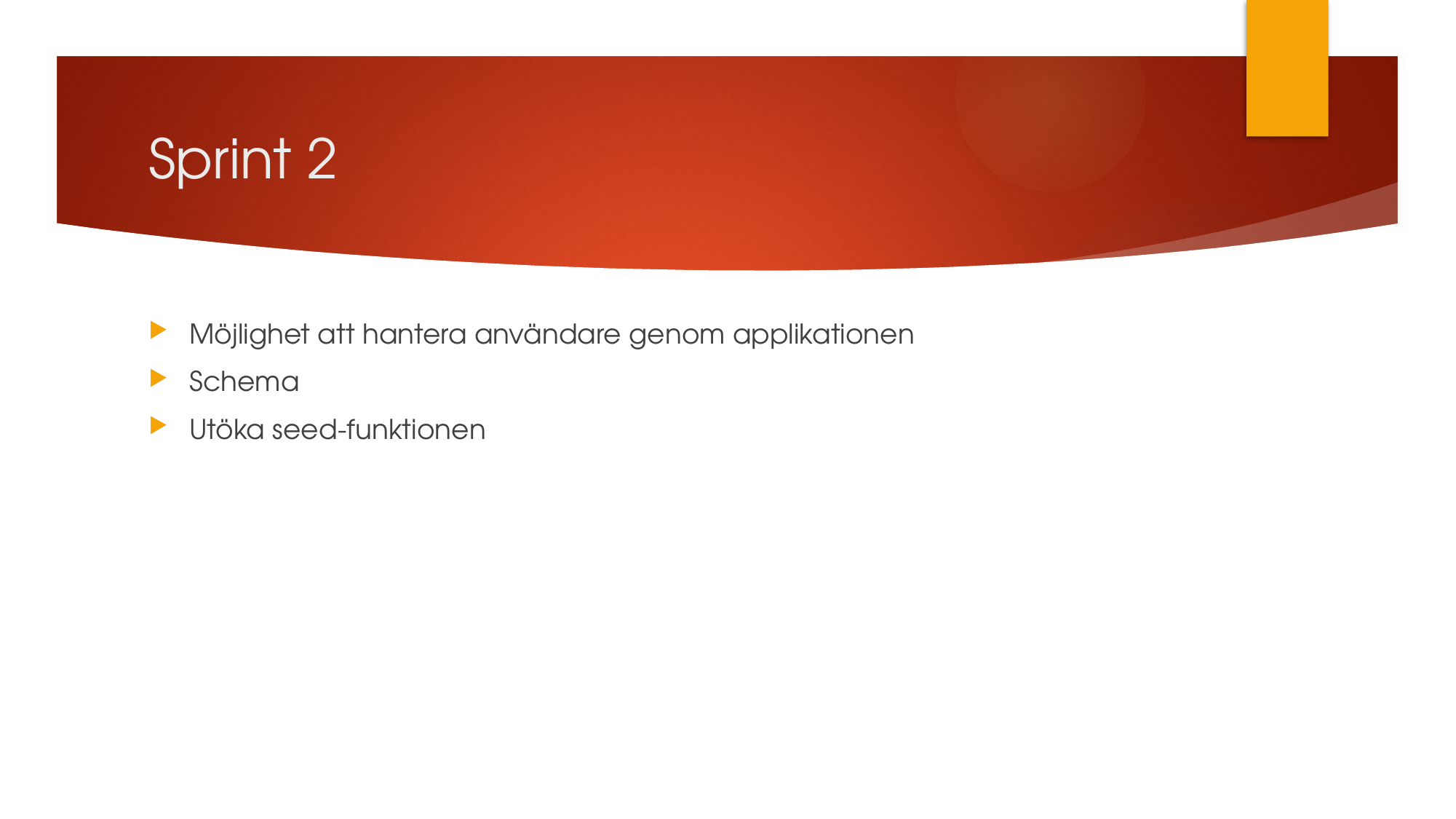

# Sprint 2
Möjlighet att hantera användare genom applikationen
Schema
Utöka seed-funktionen